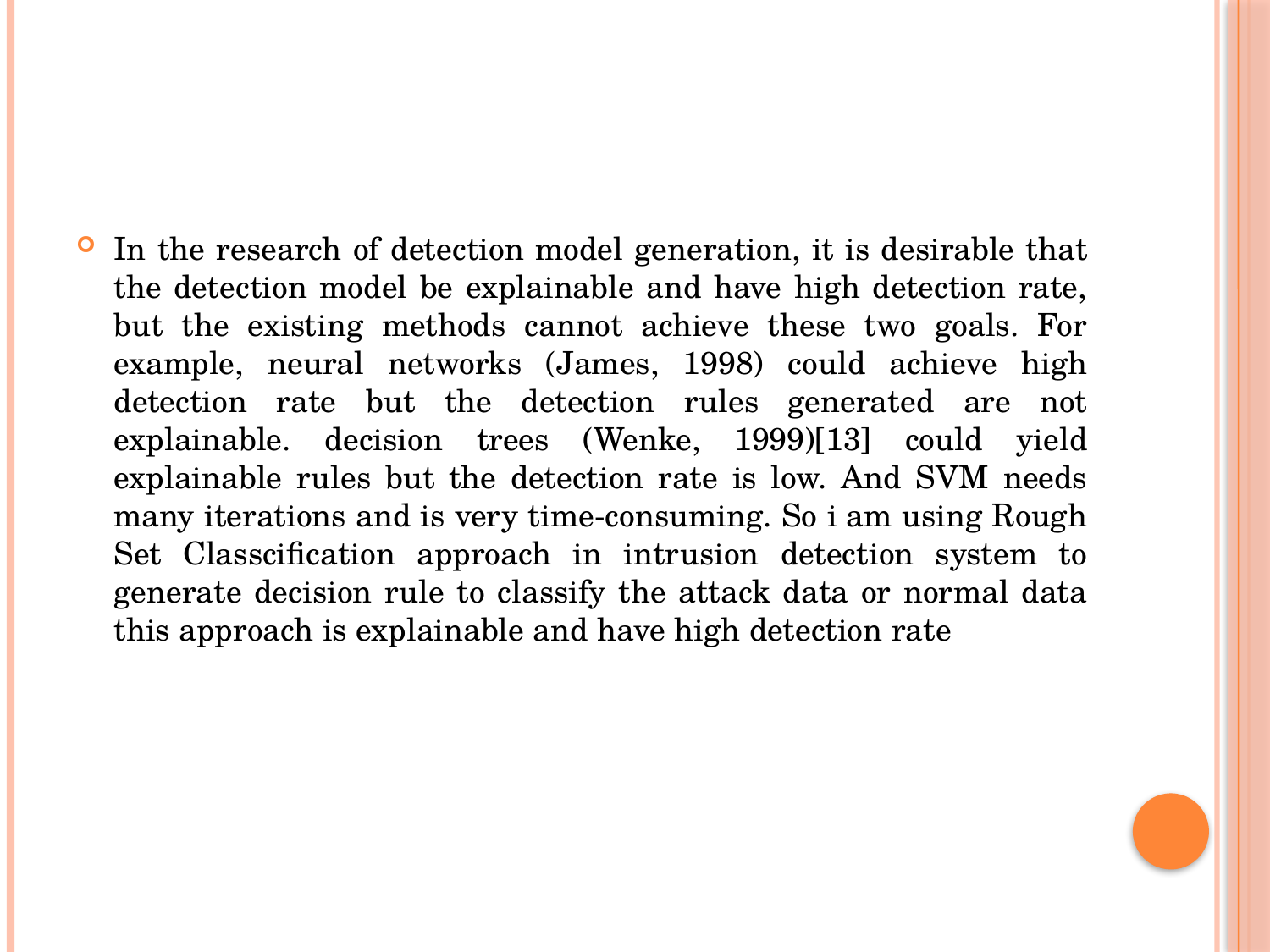

#
In the research of detection model generation, it is desirable that the detection model be explainable and have high detection rate, but the existing methods cannot achieve these two goals. For example, neural networks (James, 1998) could achieve high detection rate but the detection rules generated are not explainable. decision trees (Wenke, 1999)[13] could yield explainable rules but the detection rate is low. And SVM needs many iterations and is very time-consuming. So i am using Rough Set Classcification approach in intrusion detection system to generate decision rule to classify the attack data or normal data this approach is explainable and have high detection rate